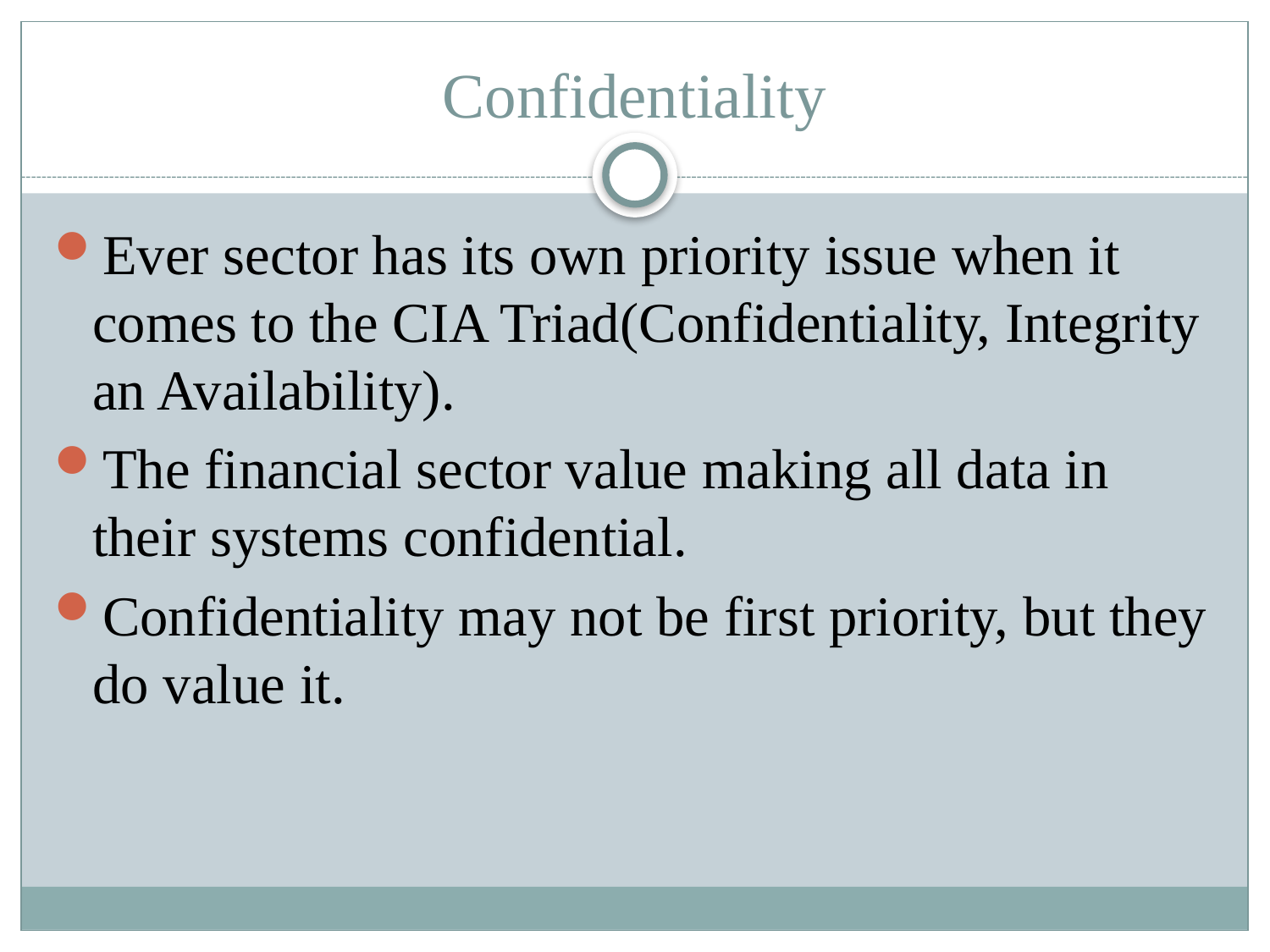

# Confidentiality
Ever sector has its own priority issue when it comes to the CIA Triad(Confidentiality, Integrity an Availability).
The financial sector value making all data in their systems confidential.
Confidentiality may not be first priority, but they do value it.